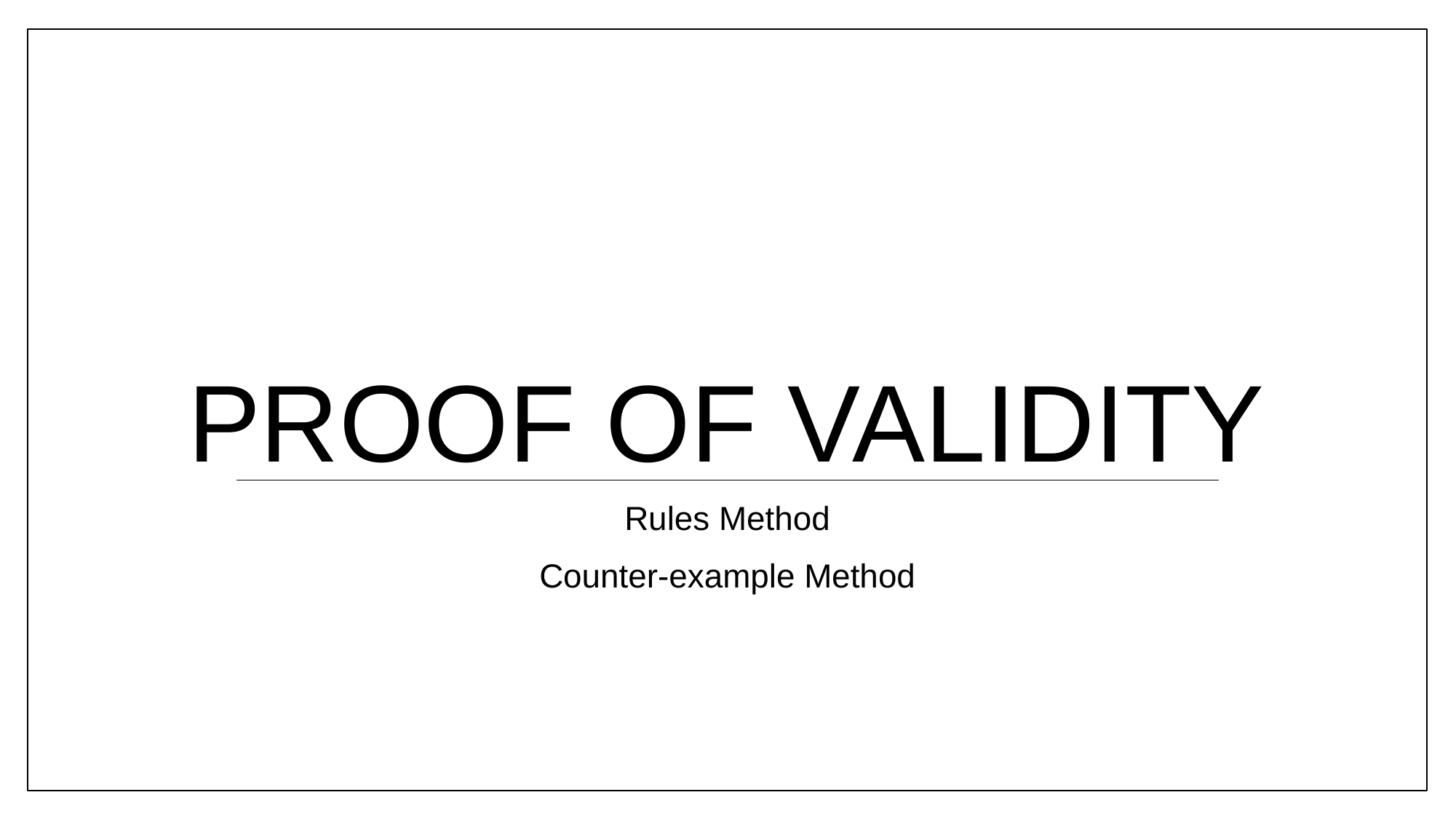

# Proof of Validity
Rules Method
Counter-example Method